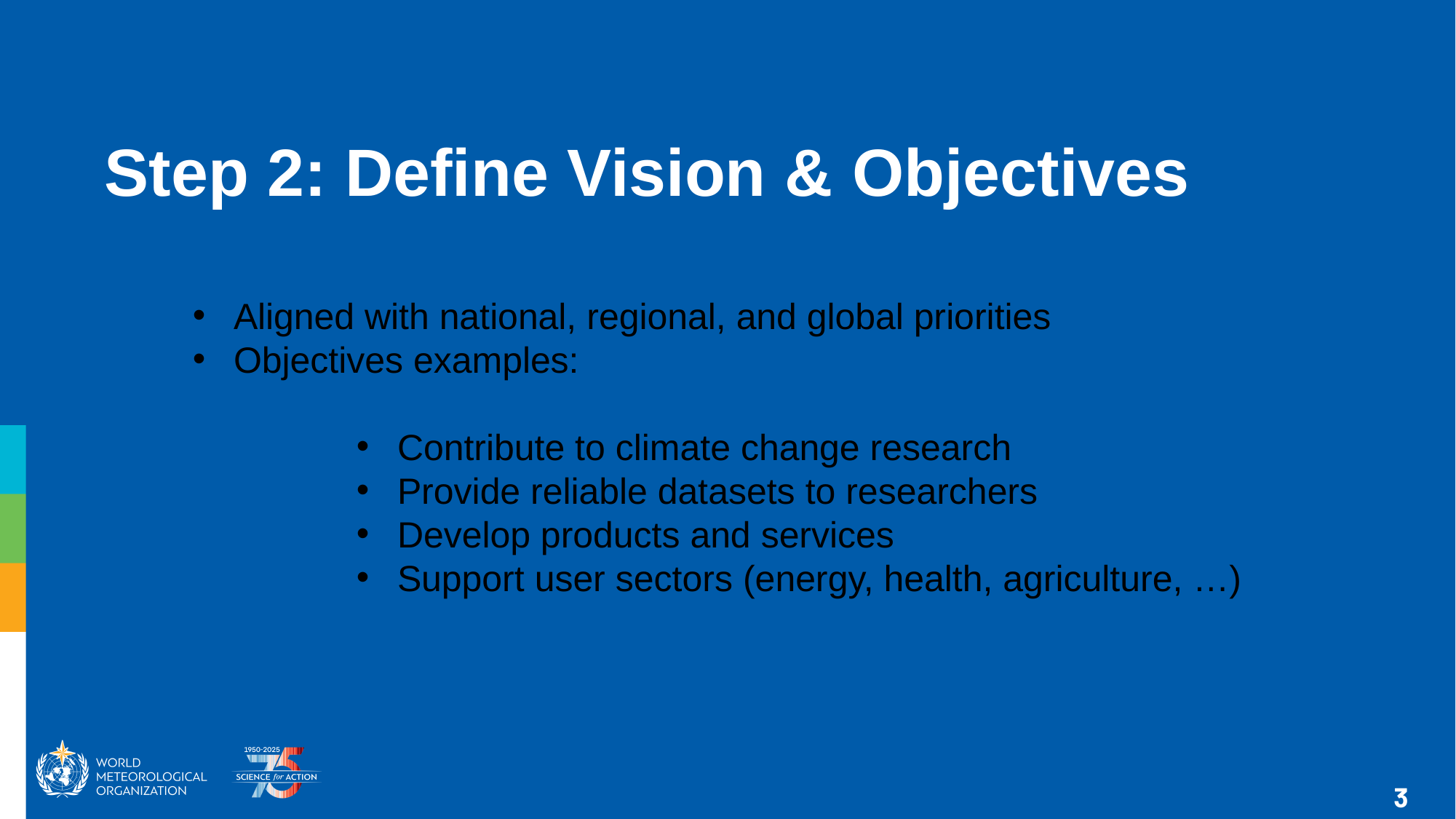

# Step 2: Define Vision & Objectives

Aligned with national, regional, and global priorities
Objectives examples:

Contribute to climate change research
Provide reliable datasets to researchers
Develop products and services
Support user sectors (energy, health, agriculture, …)
3